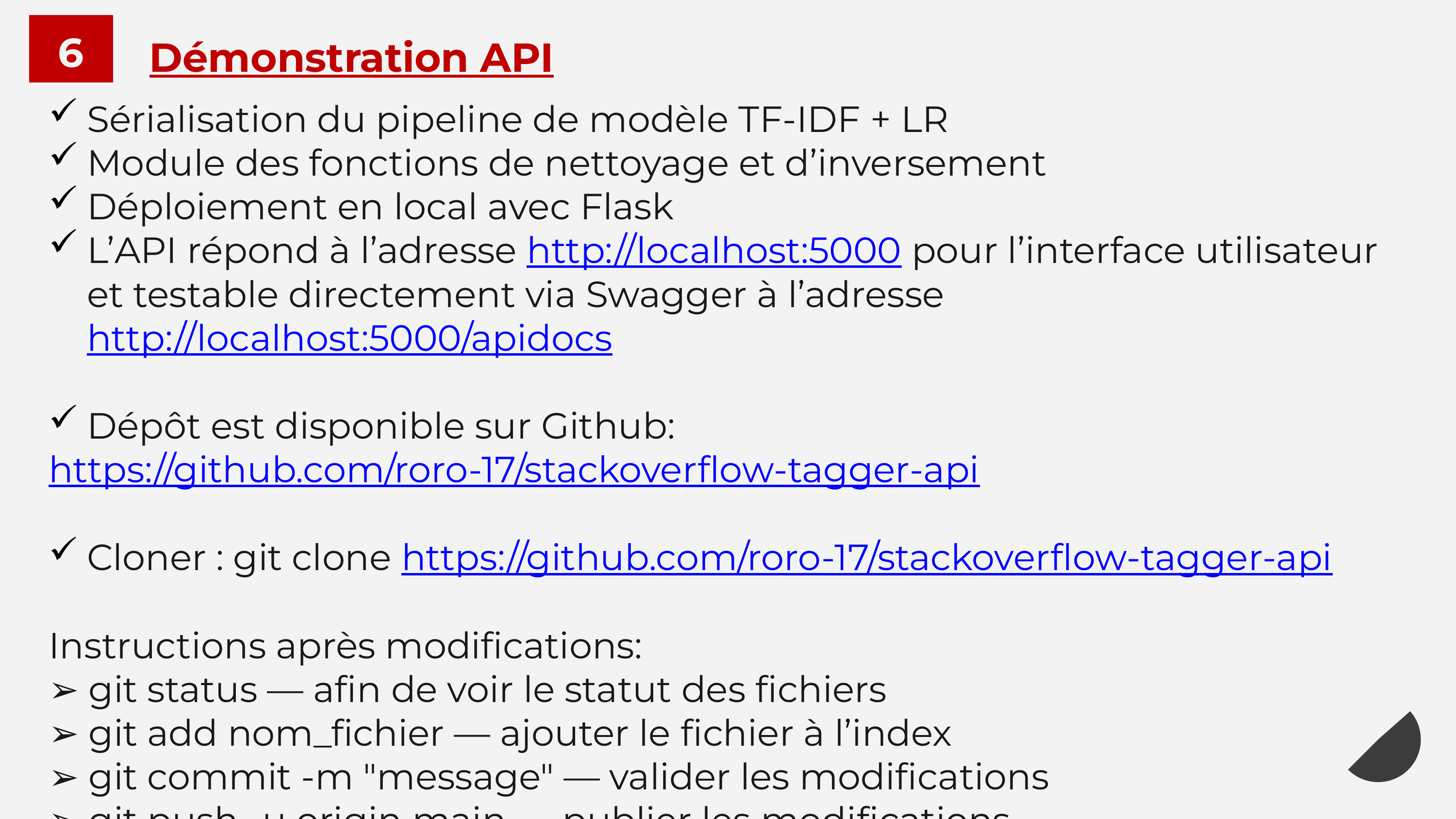

6
Démonstration API
Sérialisation du pipeline de modèle TF-IDF + LR
Module des fonctions de nettoyage et d’inversement
Déploiement en local avec Flask
L’API répond à l’adresse http://localhost:5000 pour l’interface utilisateur et testable directement via Swagger à l’adresse http://localhost:5000/apidocs

Dépôt est disponible sur Github:
https://github.com/roro-17/stackoverflow-tagger-api

Cloner : git clone https://github.com/roro-17/stackoverflow-tagger-api

Instructions après modiﬁcations:
➢ git status — afin de voir le statut des fichiers
➢ git add nom_ﬁchier — ajouter le fichier à l’index
➢ git commit -m "message" — valider les modifications
➢ git push -u origin main — publier les modifications